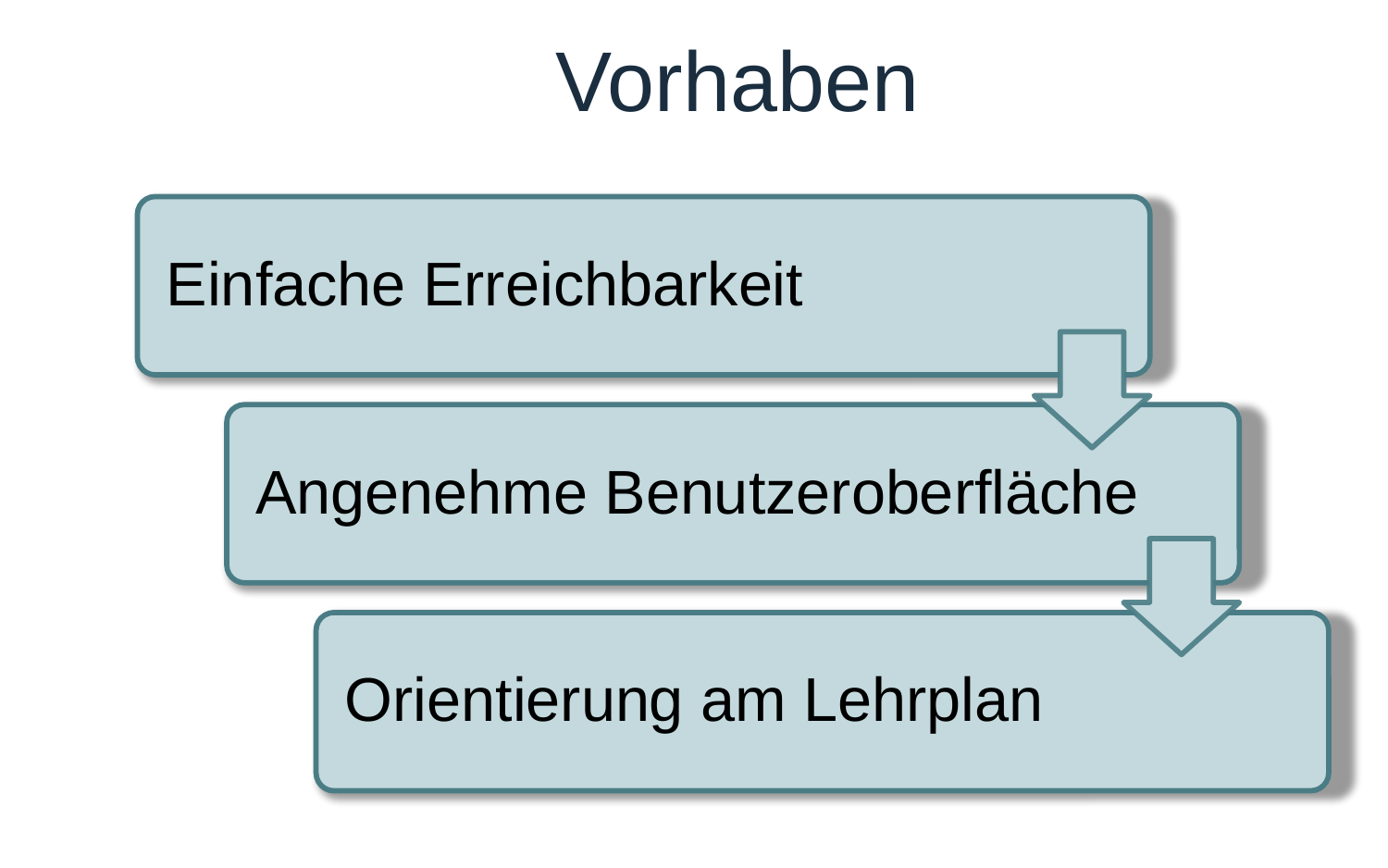

# Vorhaben
Einfache Erreichbarkeit
Angenehme Benutzeroberfläche
Orientierung am Lehrplan